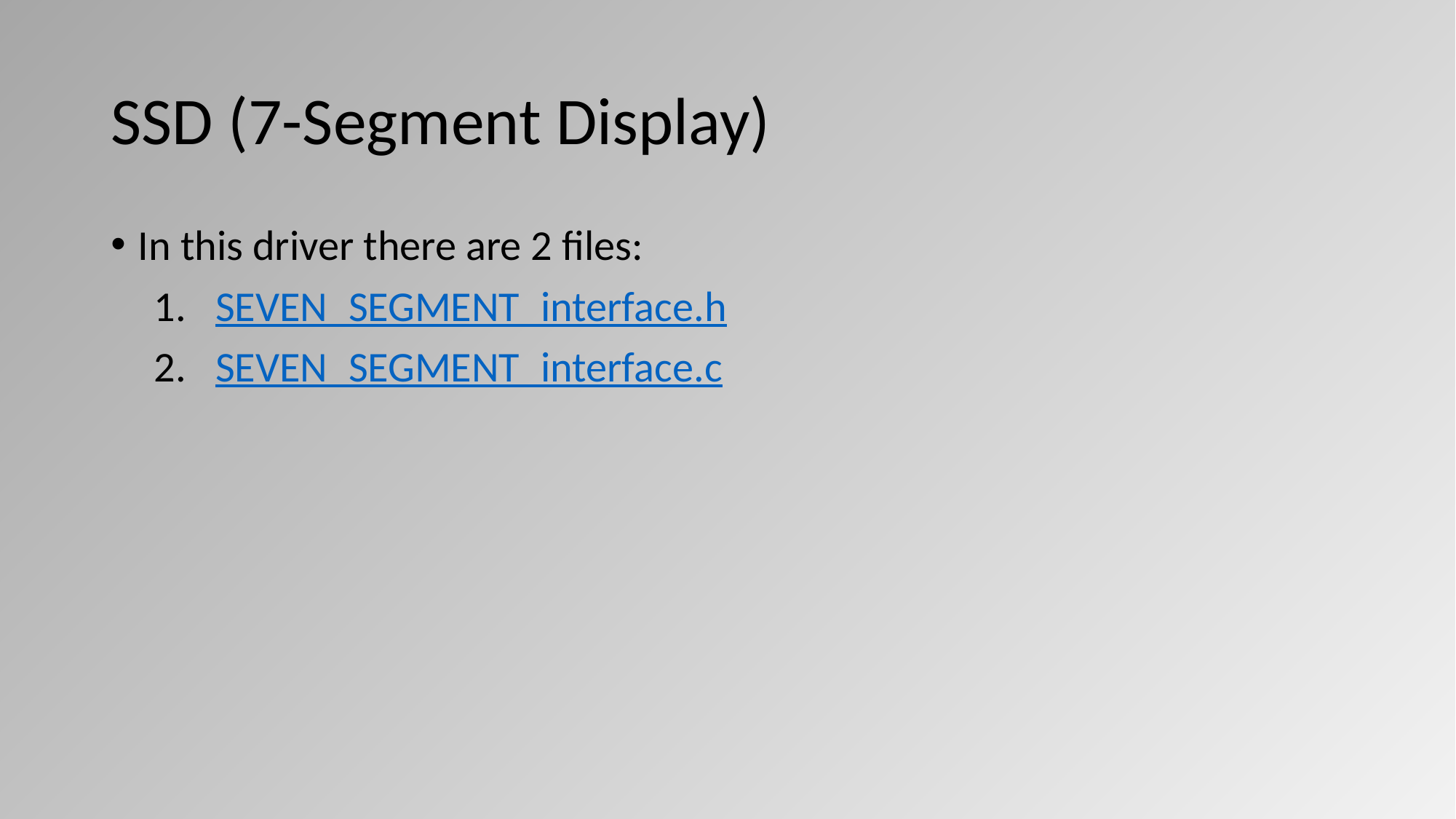

# SSD (7-Segment Display)
In this driver there are 2 files:
SEVEN_SEGMENT_interface.h
SEVEN_SEGMENT_interface.c